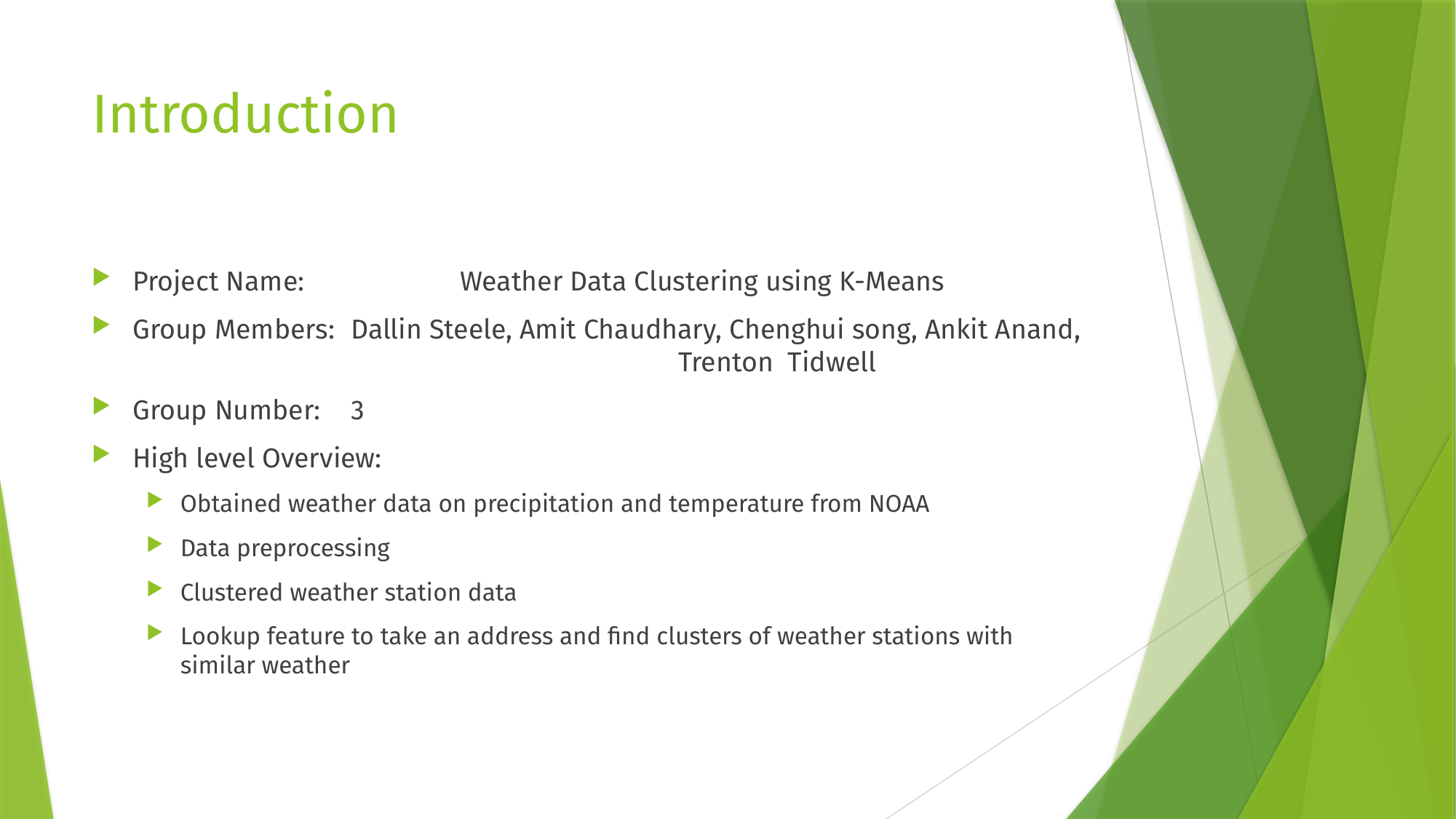

# Introduction
Project Name:		Weather Data Clustering using K-Means
Group Members:	Dallin Steele, Amit Chaudhary, Chenghui song, Ankit Anand, 					Trenton  Tidwell
Group Number:	3
High level Overview:
Obtained weather data on precipitation and temperature from NOAA
Data preprocessing
Clustered weather station data
Lookup feature to take an address and find clusters of weather stations with similar weather